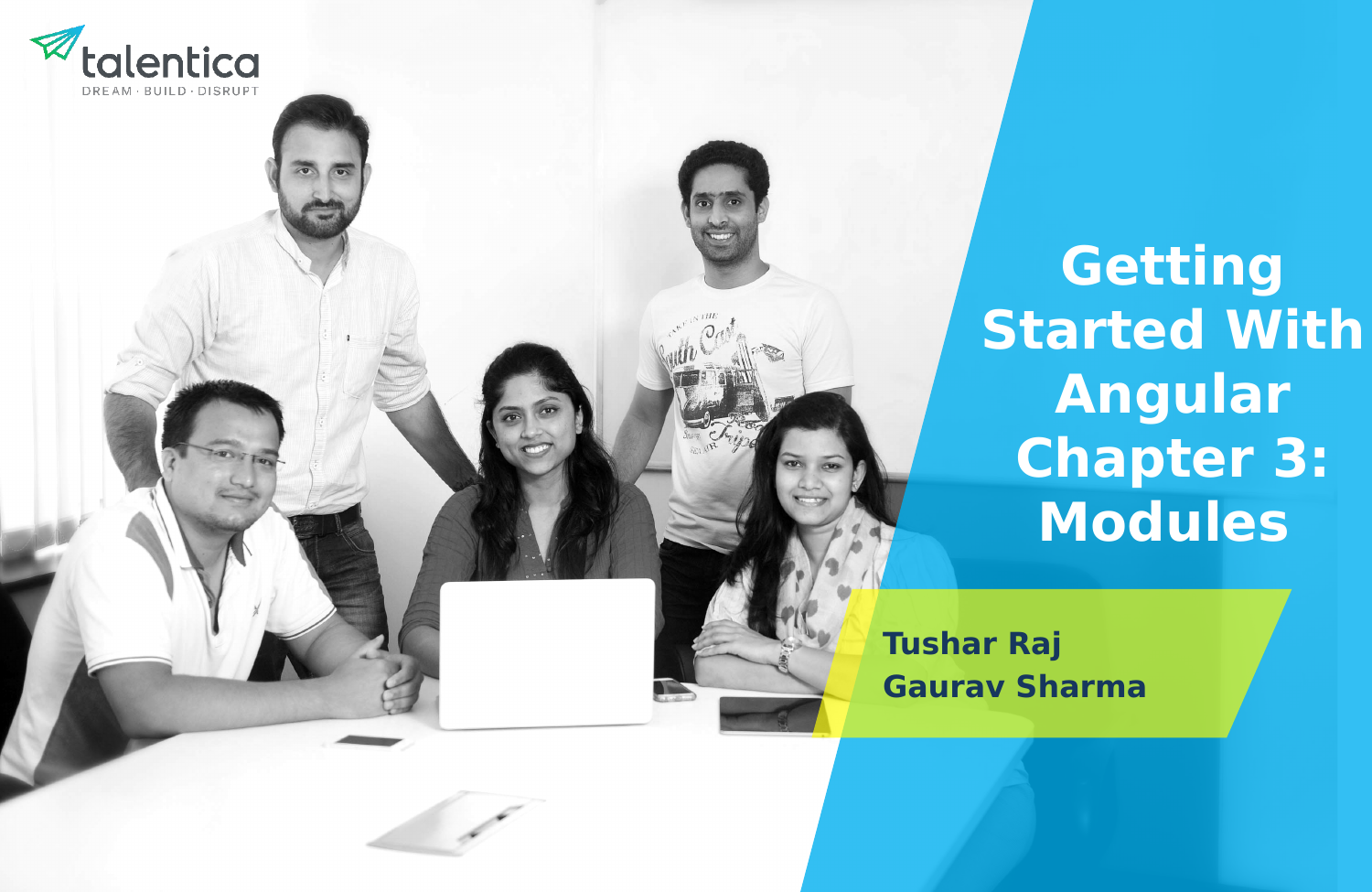

# Getting Started With Angular Chapter 3: Modules
Tushar Raj
Gaurav Sharma